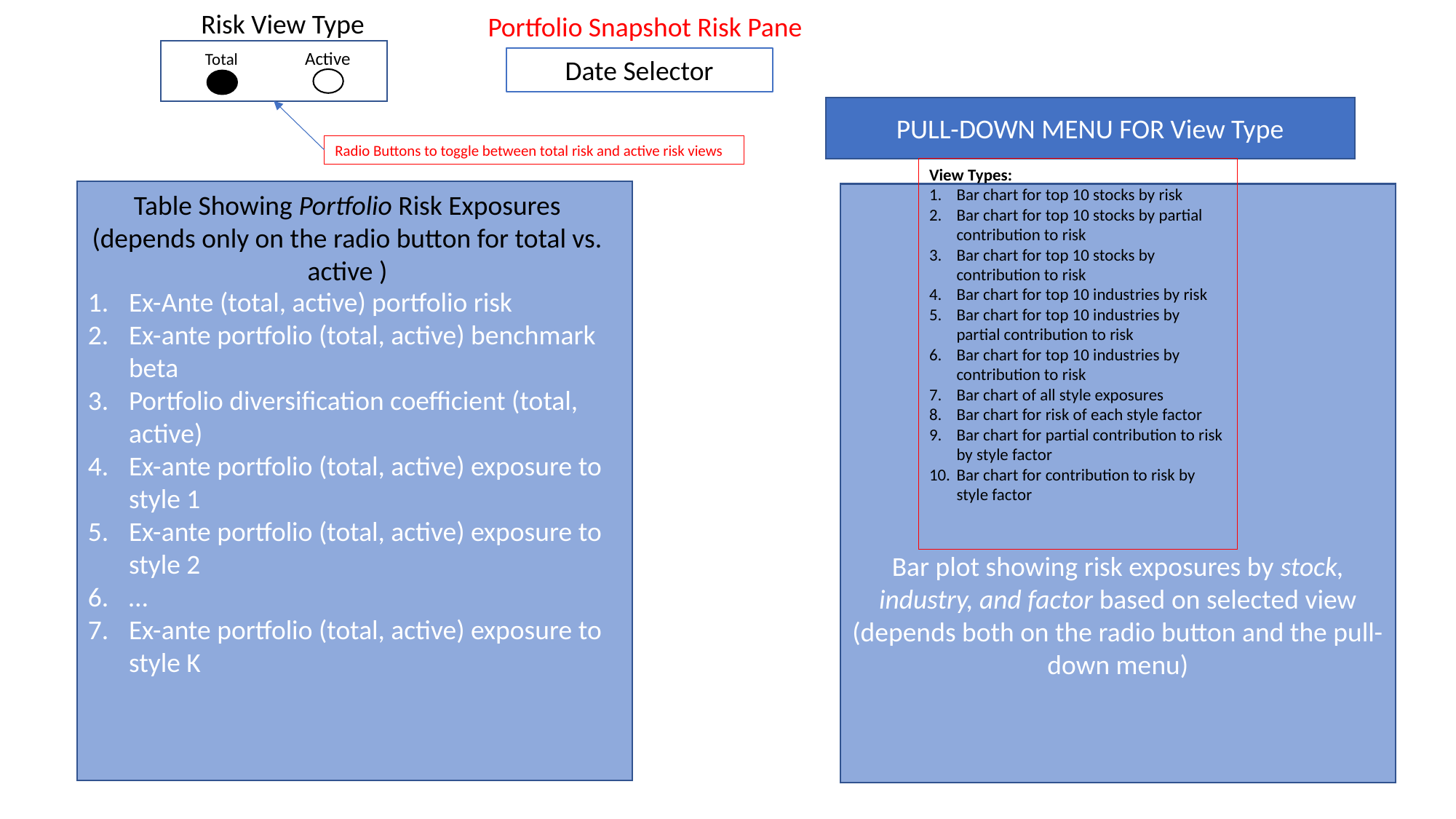

Risk View Type
Portfolio Snapshot Risk Pane

Active
Total
Date Selector
PULL-DOWN MENU FOR View Type
Radio Buttons to toggle between total risk and active risk views
View Types:
Bar chart for top 10 stocks by risk
Bar chart for top 10 stocks by partial contribution to risk
Bar chart for top 10 stocks by contribution to risk
Bar chart for top 10 industries by risk
Bar chart for top 10 industries by partial contribution to risk
Bar chart for top 10 industries by contribution to risk
Bar chart of all style exposures
Bar chart for risk of each style factor
Bar chart for partial contribution to risk by style factor
Bar chart for contribution to risk by style factor

Ex-Ante (total, active) portfolio risk
Ex-ante portfolio (total, active) benchmark beta
Portfolio diversification coefficient (total, active)
Ex-ante portfolio (total, active) exposure to style 1
Ex-ante portfolio (total, active) exposure to style 2
…
Ex-ante portfolio (total, active) exposure to style K

Table Showing Portfolio Risk Exposures (depends only on the radio button for total vs. active )

Bar plot showing risk exposures by stock, industry, and factor based on selected view (depends both on the radio button and the pull-down menu)